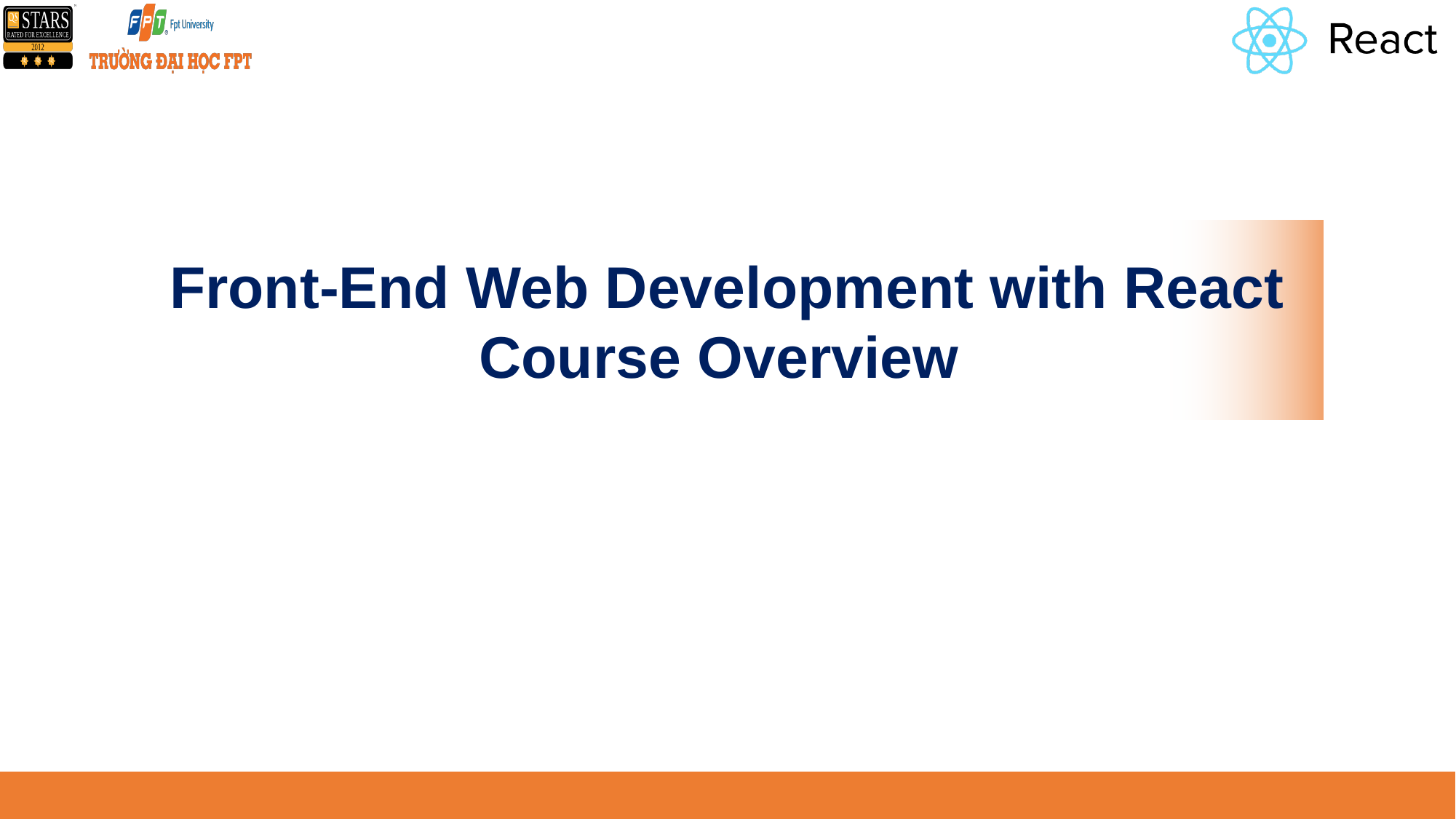

# Front-End Web Development with React Course Overview